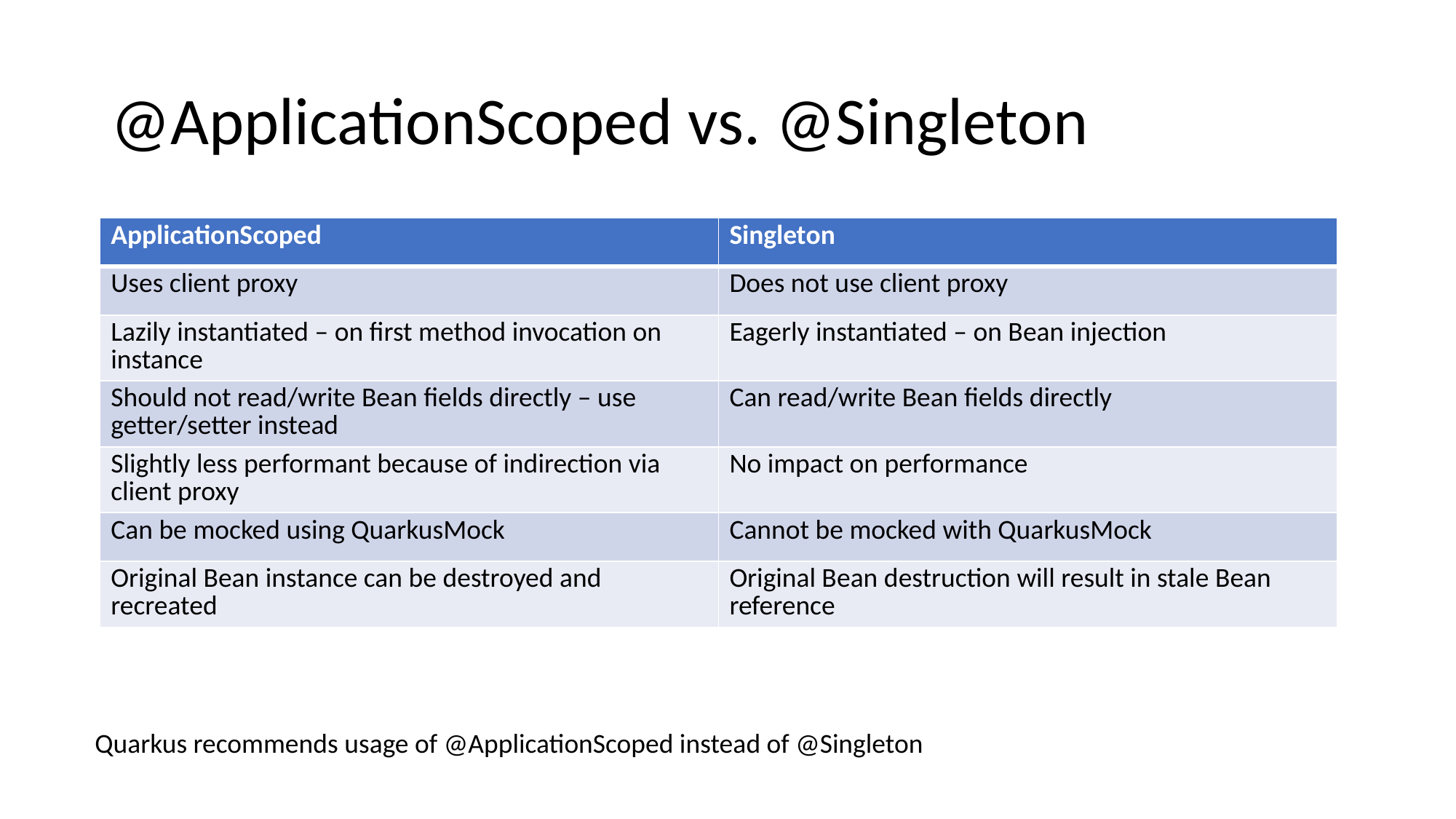

# @ApplicationScoped vs. @Singleton
| ApplicationScoped | Singleton |
| --- | --- |
| Uses client proxy | Does not use client proxy |
| Lazily instantiated – on first method invocation on instance | Eagerly instantiated – on Bean injection |
| Should not read/write Bean fields directly – use getter/setter instead | Can read/write Bean fields directly |
| Slightly less performant because of indirection via client proxy | No impact on performance |
| Can be mocked using QuarkusMock | Cannot be mocked with QuarkusMock |
| Original Bean instance can be destroyed and recreated | Original Bean destruction will result in stale Bean reference |
Quarkus recommends usage of @ApplicationScoped instead of @Singleton